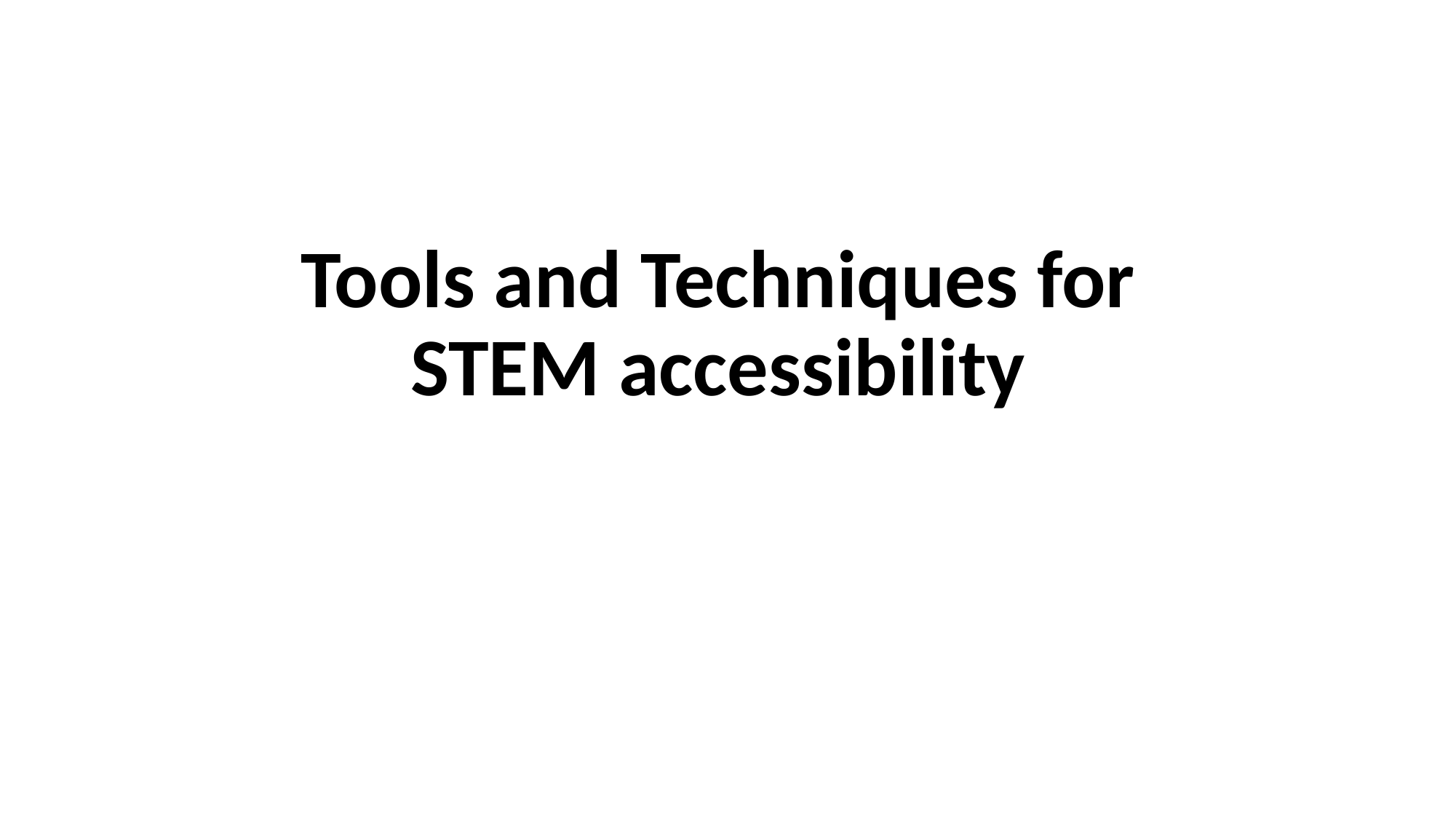

# Tools and Techniques for
STEM accessibility